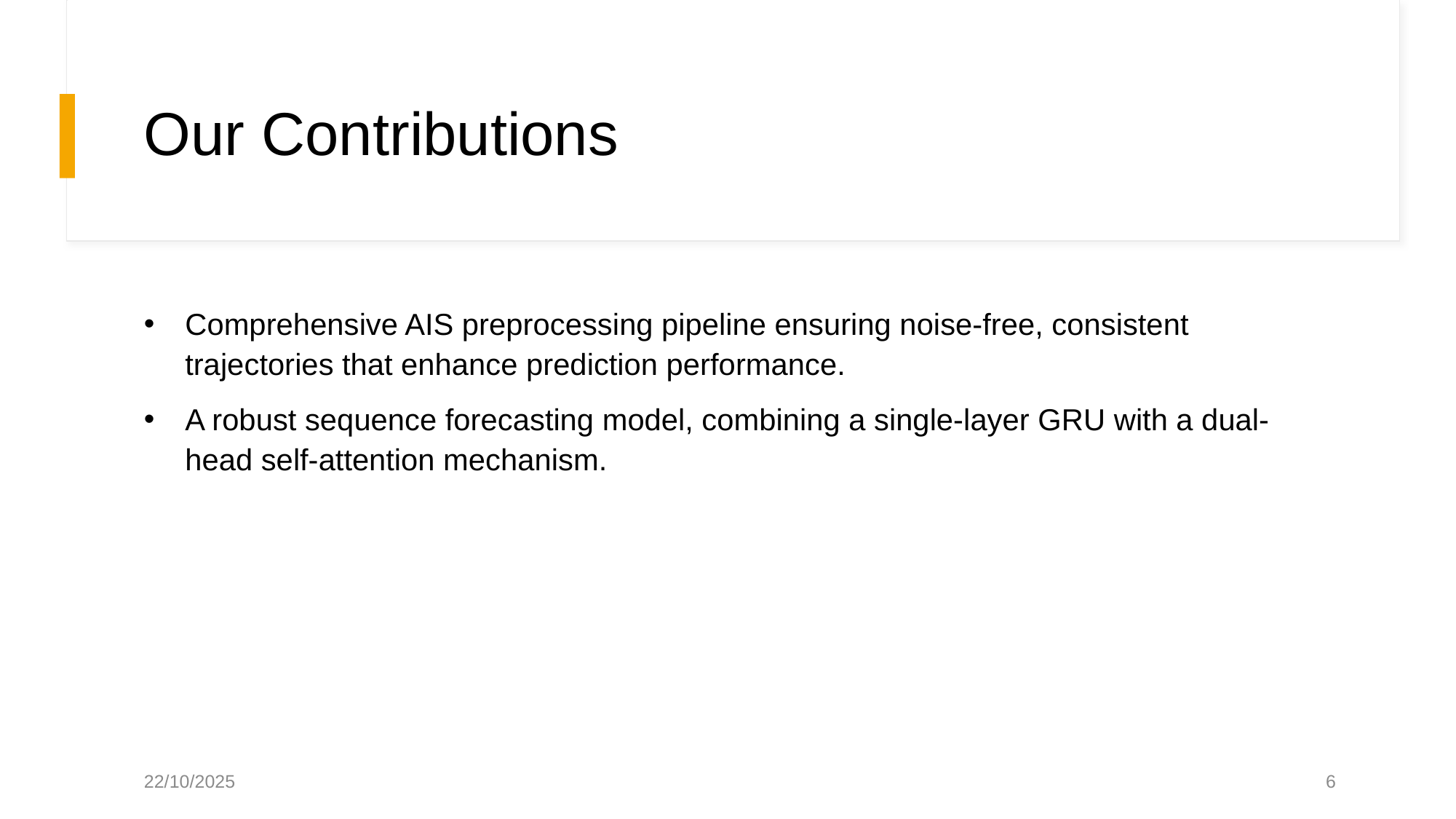

# Our Contributions
Comprehensive AIS preprocessing pipeline ensuring noise-free, consistent trajectories that enhance prediction performance.
A robust sequence forecasting model, combining a single-layer GRU with a dual-head self-attention mechanism.

22/10/2025

6